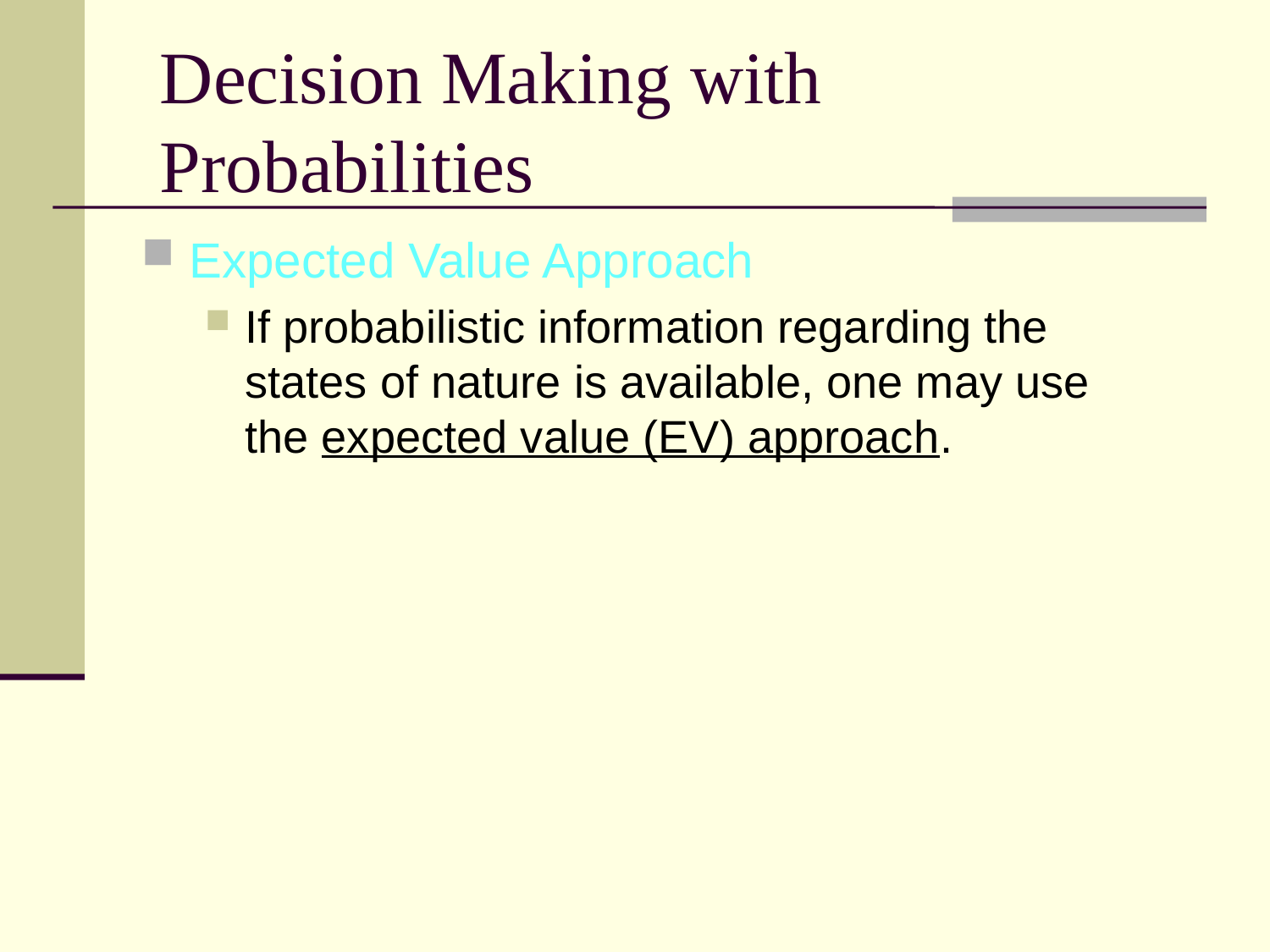

# Decision Making with Probabilities
Expected Value Approach
If probabilistic information regarding the states of nature is available, one may use the expected value (EV) approach.